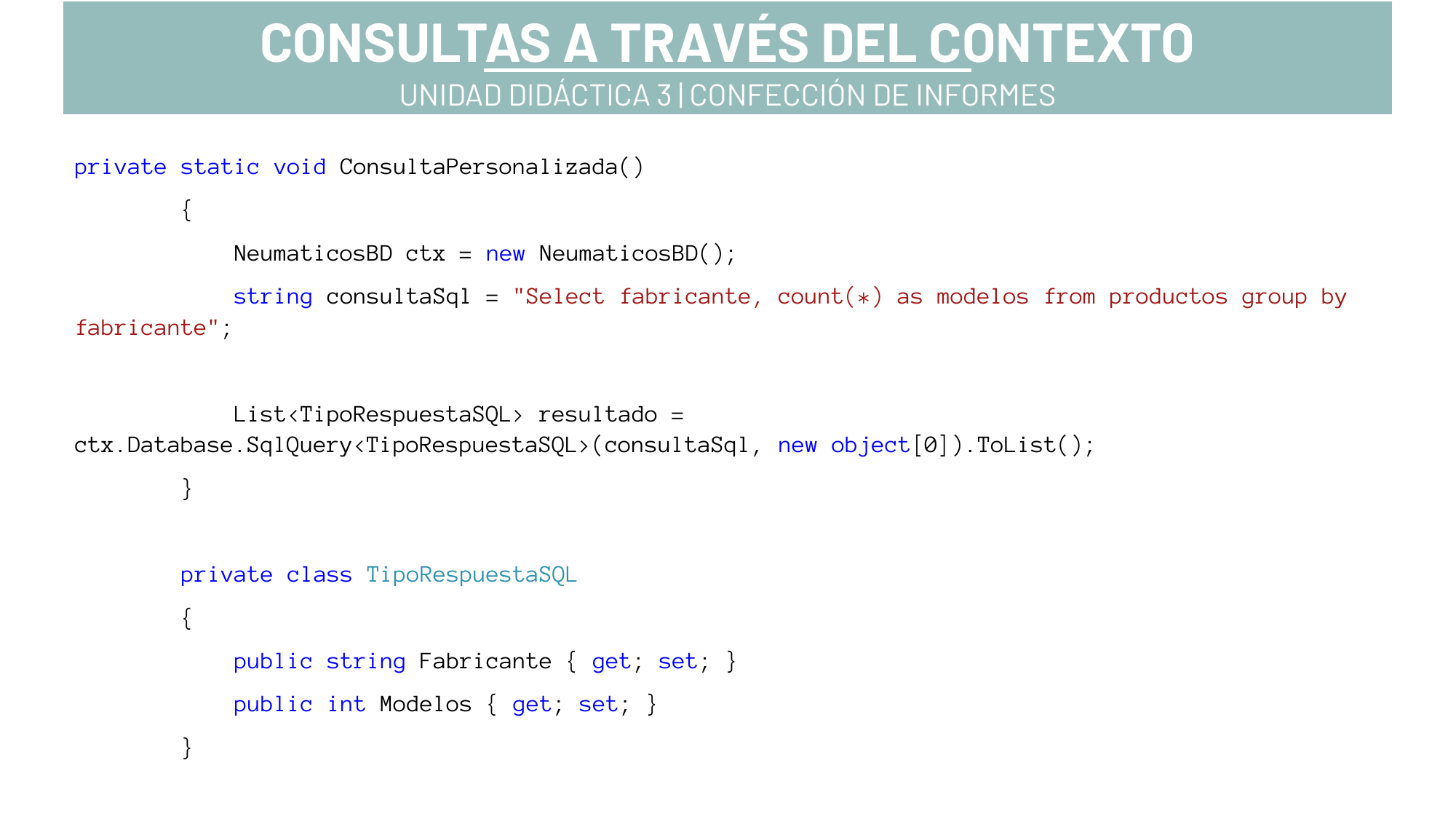

CONSULTAS A TRAVÉS DEL CONTEXTO
UNIDAD DIDÁCTICA 3 | CONFECCIÓN DE INFORMES
private static void ConsultaPersonalizada()
        {
            NeumaticosBD ctx = new NeumaticosBD();
            string consultaSql = "Select fabricante, count(*) as modelos from productos group by fabricante";

            List<TipoRespuestaSQL> resultado = ctx.Database.SqlQuery<TipoRespuestaSQL>(consultaSql, new object[0]).ToList();
        }

        private class TipoRespuestaSQL
        {
            public string Fabricante { get; set; }
            public int Modelos { get; set; }
        }